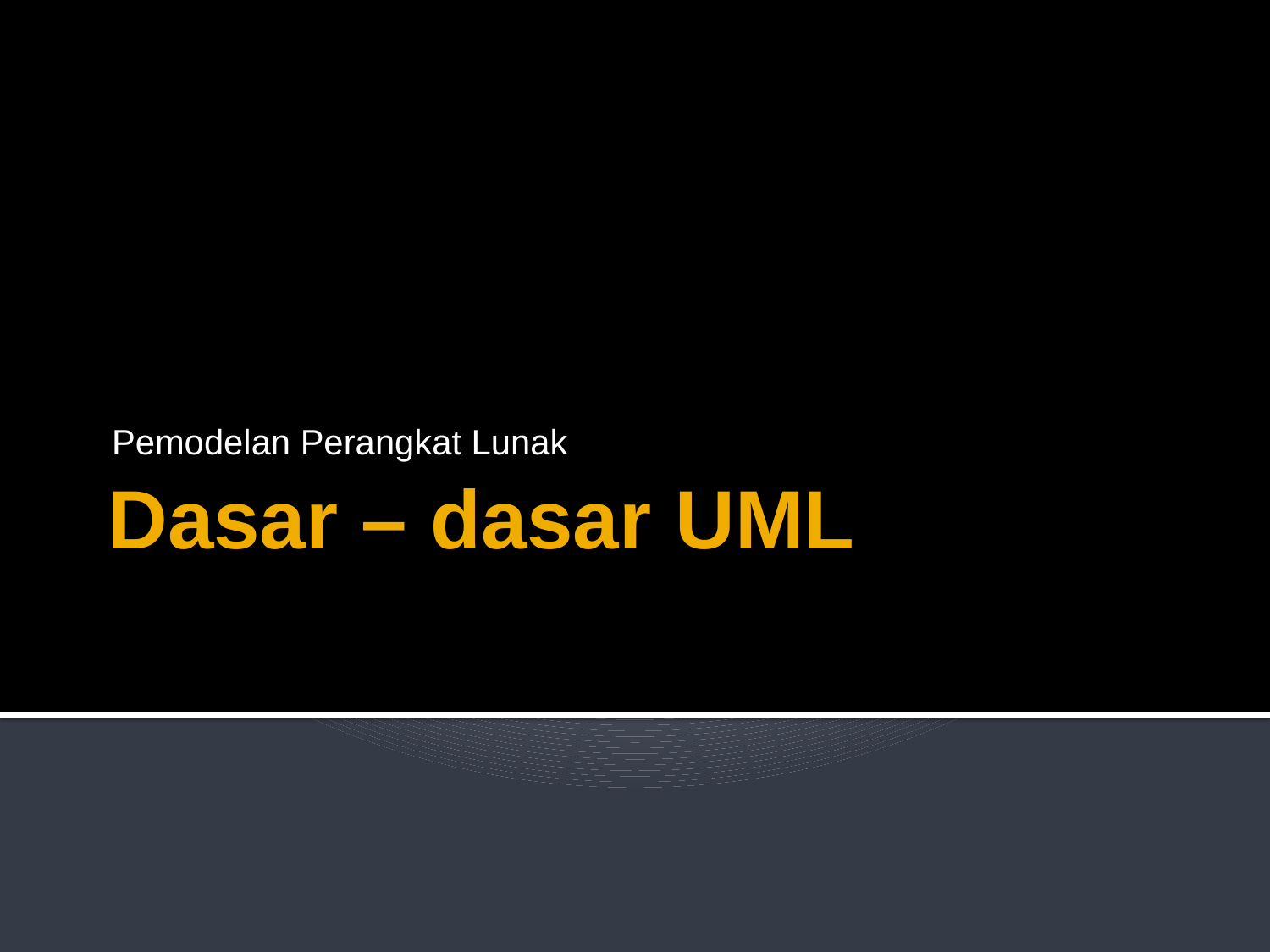

Pemodelan Perangkat Lunak
# Dasar – dasar UML